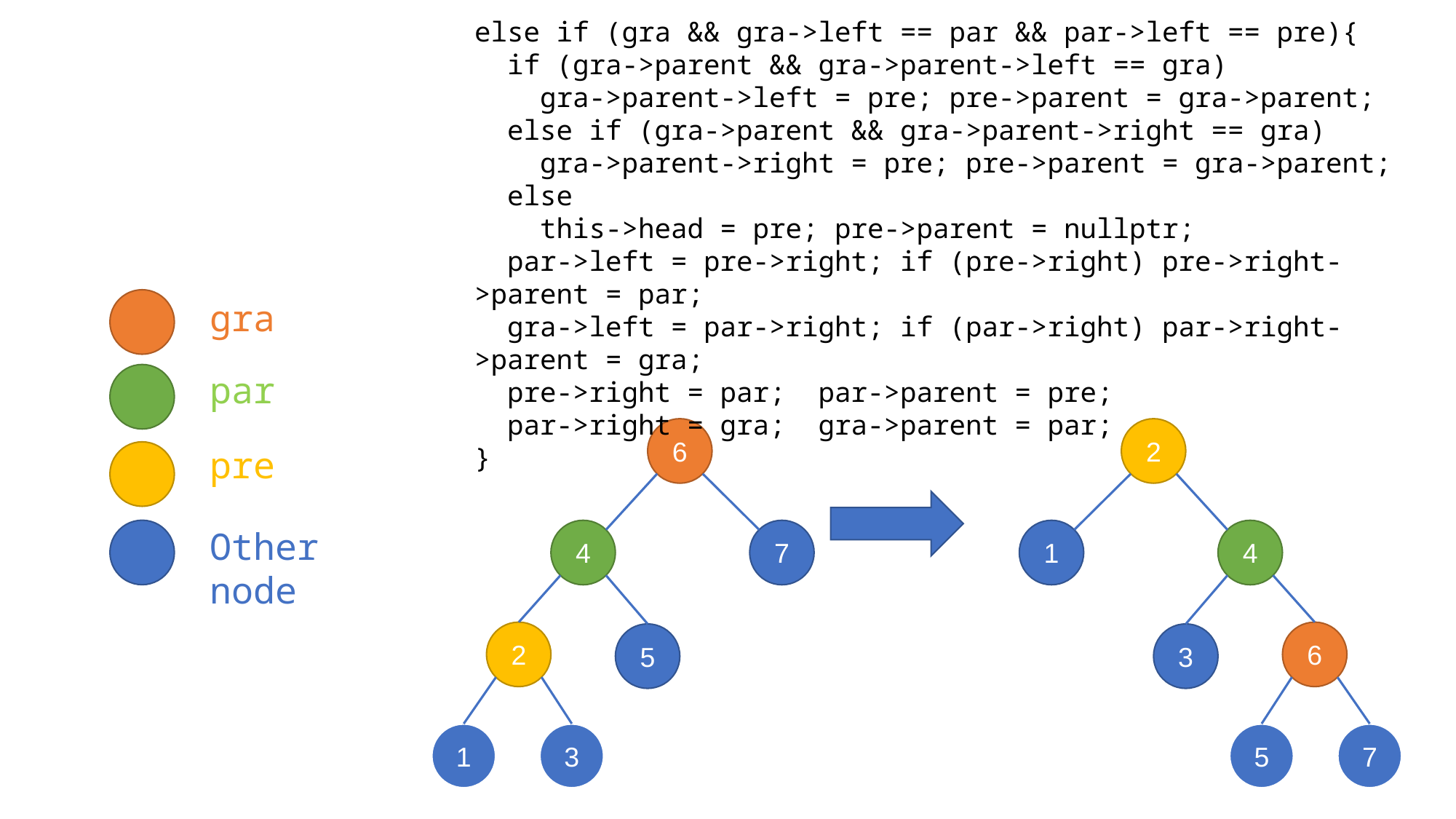

else if (gra && gra->left == par && par->left == pre){
  if (gra->parent && gra->parent->left == gra)
    gra->parent->left = pre; pre->parent = gra->parent;
  else if (gra->parent && gra->parent->right == gra)
    gra->parent->right = pre; pre->parent = gra->parent;
  else
    this->head = pre; pre->parent = nullptr;
  par->left = pre->right; if (pre->right) pre->right->parent = par;
  gra->left = par->right; if (par->right) par->right->parent = gra;
  pre->right = par;  par->parent = pre;
  par->right = gra;  gra->parent = par;
}

gra
par

6
7
4
2
5
3
1
2
1
4
6
3
5
7
pre

Other node